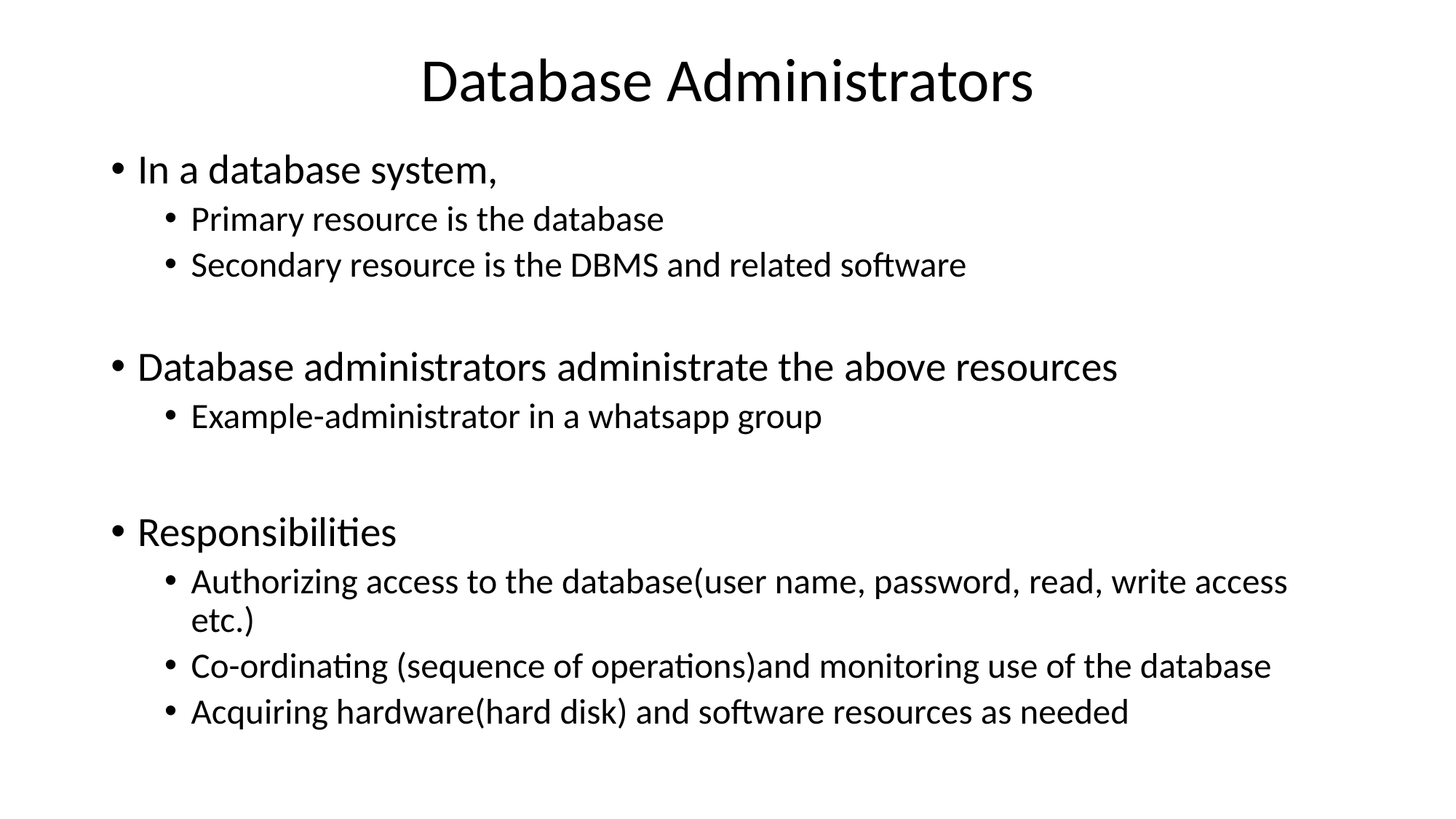

# Database Administrators
In a database system,
Primary resource is the database
Secondary resource is the DBMS and related software

Database administrators administrate the above resources
Example-administrator in a whatsapp group

Responsibilities
Authorizing access to the database(user name, password, read, write access etc.)
Co-ordinating (sequence of operations)and monitoring use of the database
Acquiring hardware(hard disk) and software resources as needed